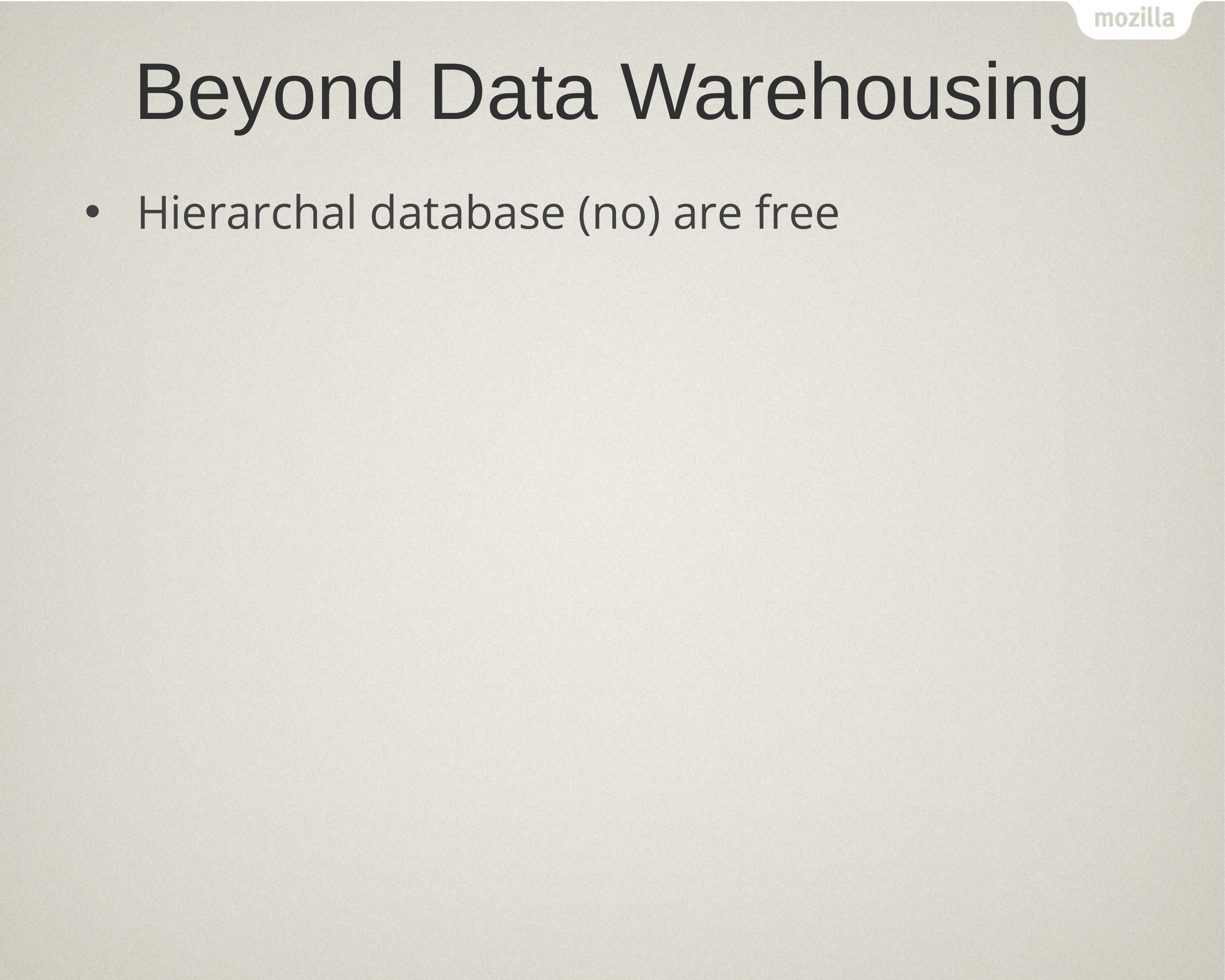

# Beyond Data Warehousing
Hierarchal database (no) are free